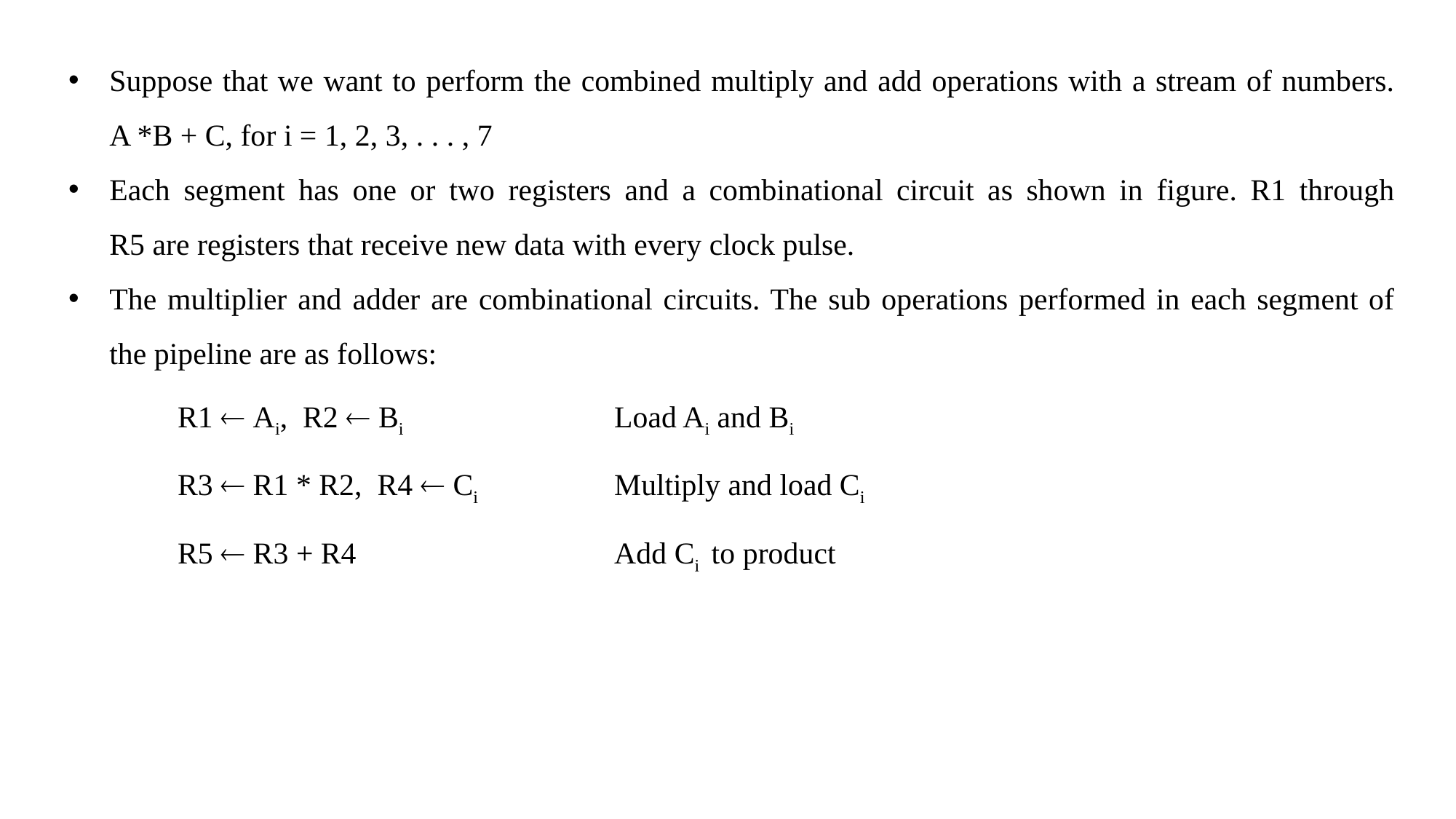

Suppose that we want to perform the combined multiply and add operations with a stream of numbers.
A *B + C, for i = 1, 2, 3, . . . , 7
Each segment has one or two registers and a combinational circuit as shown in figure. R1 through
R5 are registers that receive new data with every clock pulse.
The multiplier and adder are combinational circuits. The sub operations performed in each segment of the pipeline are as follows:
R1 ← Ai,  R2 ← Bi	       	Load Ai and Bi
R3 ← R1 * R2,  R4 ← Ci	   	Multiply and load Ci
R5 ← R3 + R4	       		Add Ci  to product